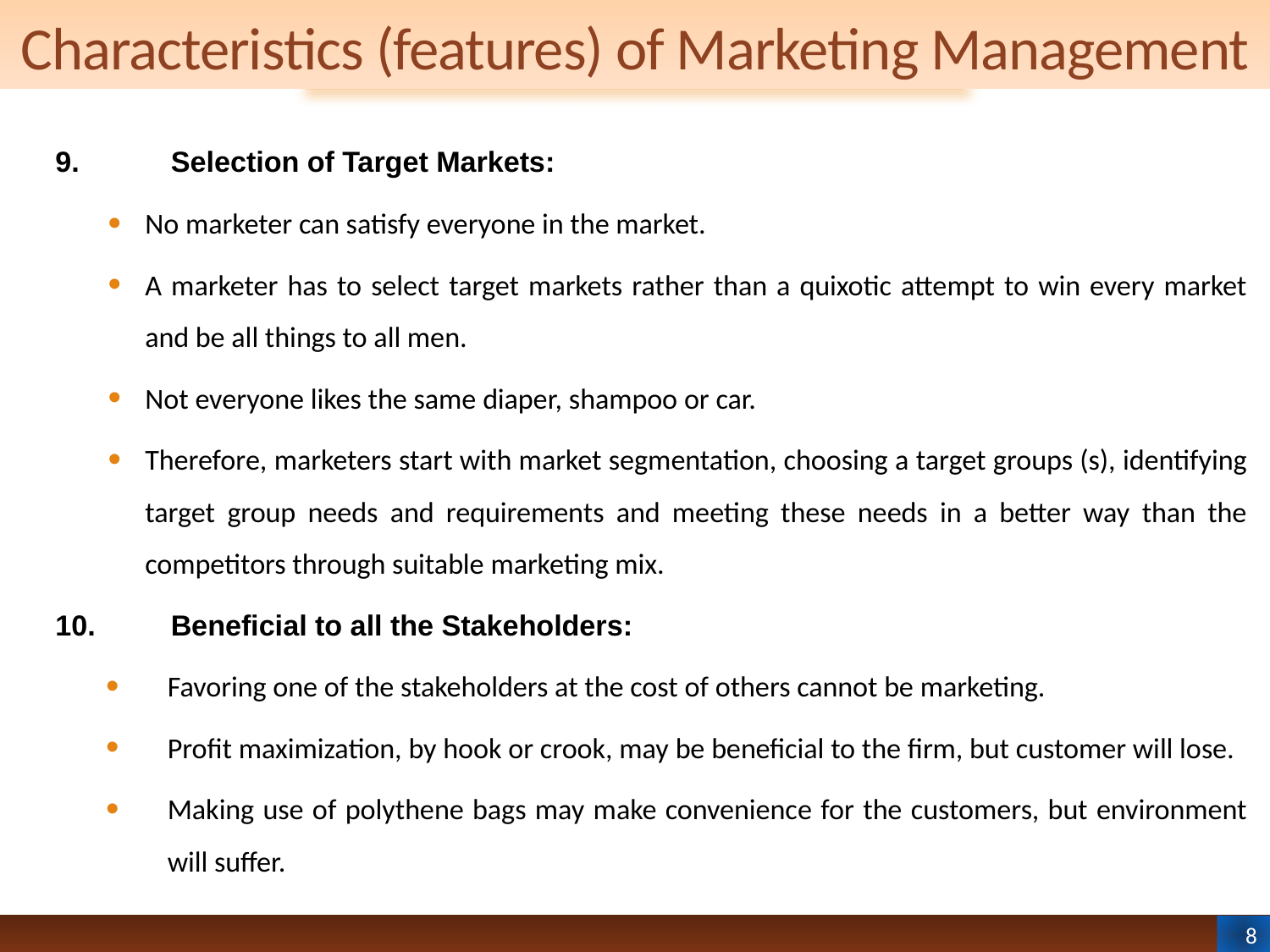

# Characteristics (features) of Marketing Management
9.	Selection of Target Markets:
No marketer can satisfy everyone in the market.
A marketer has to select target markets rather than a quixotic attempt to win every market and be all things to all men.
Not everyone likes the same diaper, shampoo or car.
Therefore, marketers start with market segmentation, choosing a target groups (s), identifying target group needs and requirements and meeting these needs in a better way than the competitors through suitable marketing mix.
10.	Beneficial to all the Stakeholders:
Favoring one of the stakeholders at the cost of others cannot be marketing.
Profit maximization, by hook or crook, may be beneficial to the firm, but customer will lose.
Making use of polythene bags may make convenience for the customers, but environment will suffer.
8